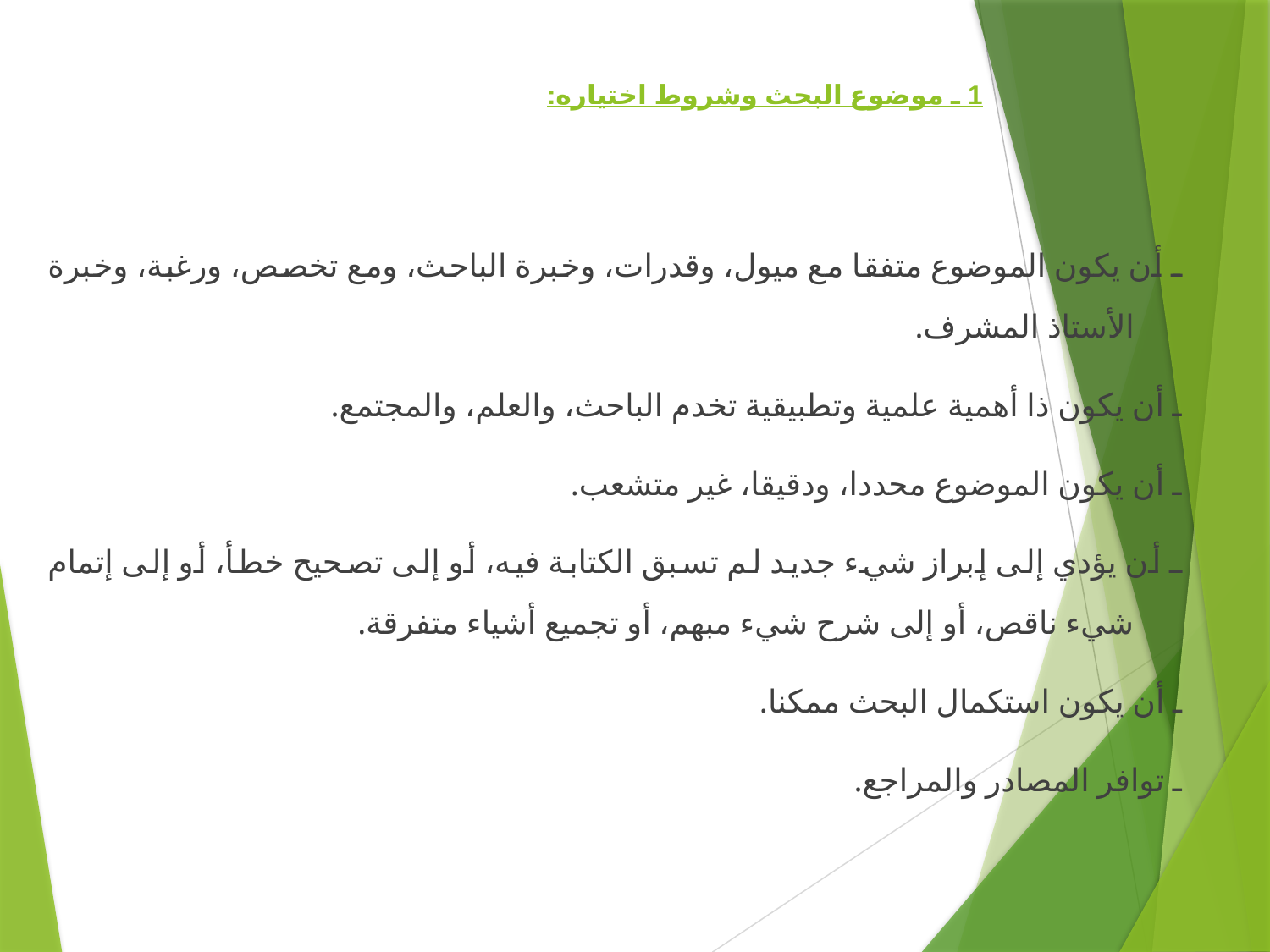

# 1 ـ موضوع البحث وشروط اختياره:
ـ أن يكون الموضوع متفقا مع ميول، وقدرات، وخبرة الباحث، ومع تخصص، ورغبة، وخبرة الأستاذ المشرف.
ـ أن يكون ذا أهمية علمية وتطبيقية تخدم الباحث، والعلم، والمجتمع.
ـ أن يكون الموضوع محددا، ودقيقا، غير متشعب.
ـ أن يؤدي إلى إبراز شيء جديد لم تسبق الكتابة فيه، أو إلى تصحيح خطأ، أو إلى إتمام شيء ناقص، أو إلى شرح شيء مبهم، أو تجميع أشياء متفرقة.
ـ أن يكون استكمال البحث ممكنا.
ـ توافر المصادر والمراجع.